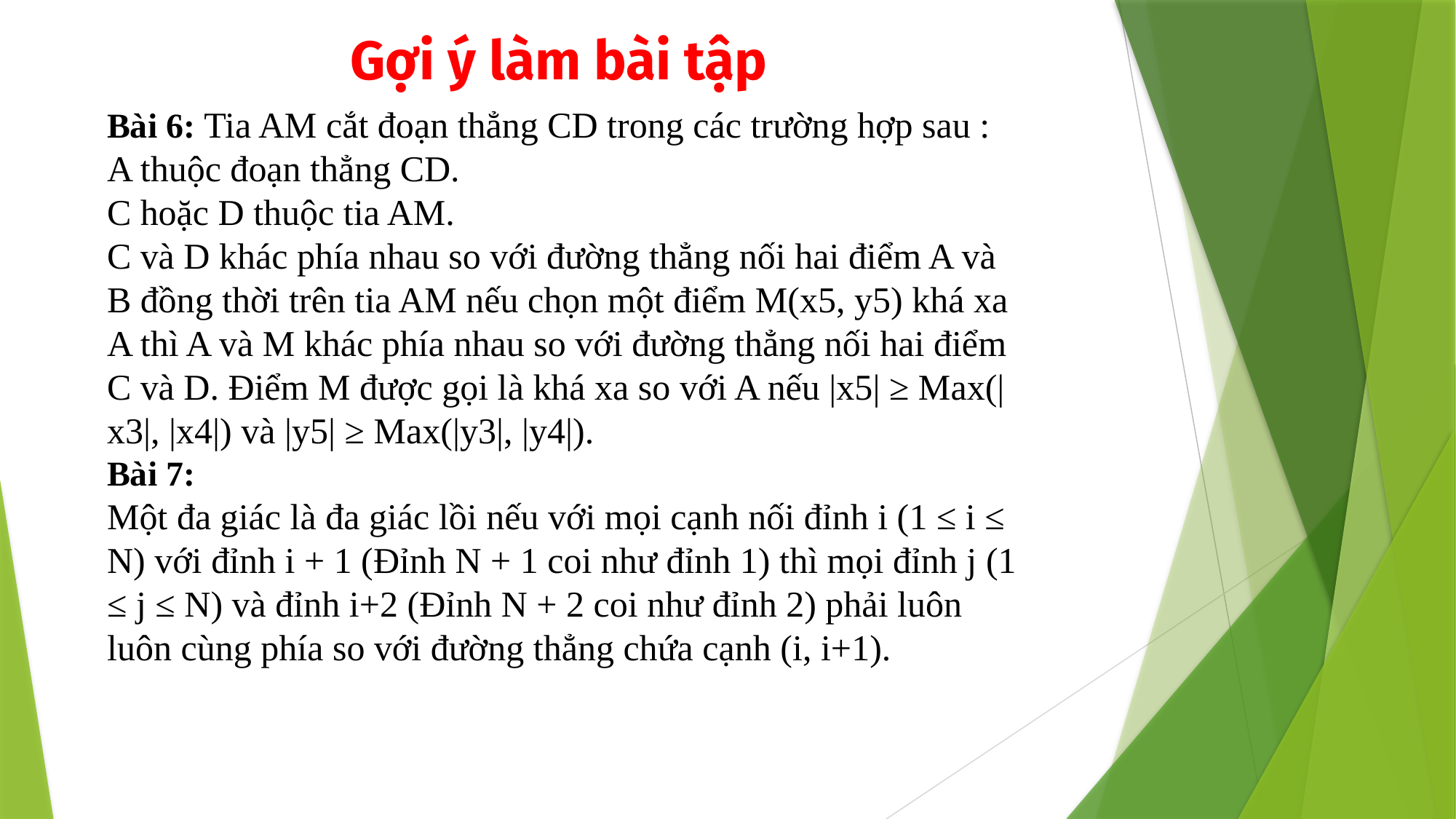

# Gợi ý làm bài tập
Bài 6: Tia AM cắt đoạn thẳng CD trong các trường hợp sau :
A thuộc đoạn thẳng CD.
C hoặc D thuộc tia AM.
C và D khác phía nhau so với đường thẳng nối hai điểm A và B đồng thời trên tia AM nếu chọn một điểm M(x5, y5) khá xa A thì A và M khác phía nhau so với đường thẳng nối hai điểm C và D. Điểm M được gọi là khá xa so với A nếu |x5| ≥ Max(|x3|, |x4|) và |y5| ≥ Max(|y3|, |y4|).
Bài 7:
Một đa giác là đa giác lồi nếu với mọi cạnh nối đỉnh i (1 ≤ i ≤ N) với đỉnh i + 1 (Đỉnh N + 1 coi như đỉnh 1) thì mọi đỉnh j (1 ≤ j ≤ N) và đỉnh i+2 (Đỉnh N + 2 coi như đỉnh 2) phải luôn luôn cùng phía so với đường thẳng chứa cạnh (i, i+1).